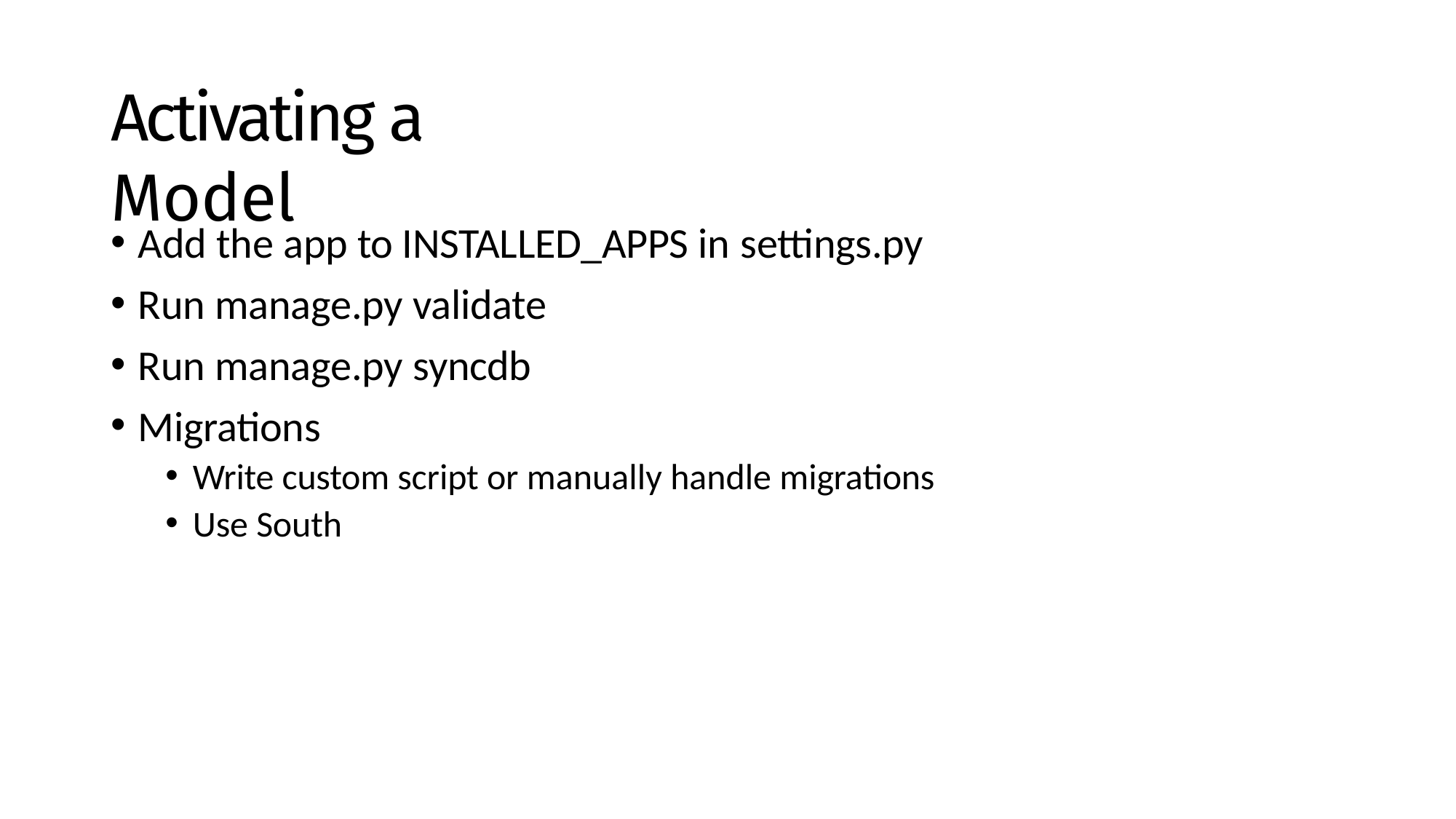

# Activating a Model
Add the app to INSTALLED_APPS in settings.py
Run manage.py validate
Run manage.py syncdb
Migrations
Write custom script or manually handle migrations
Use South